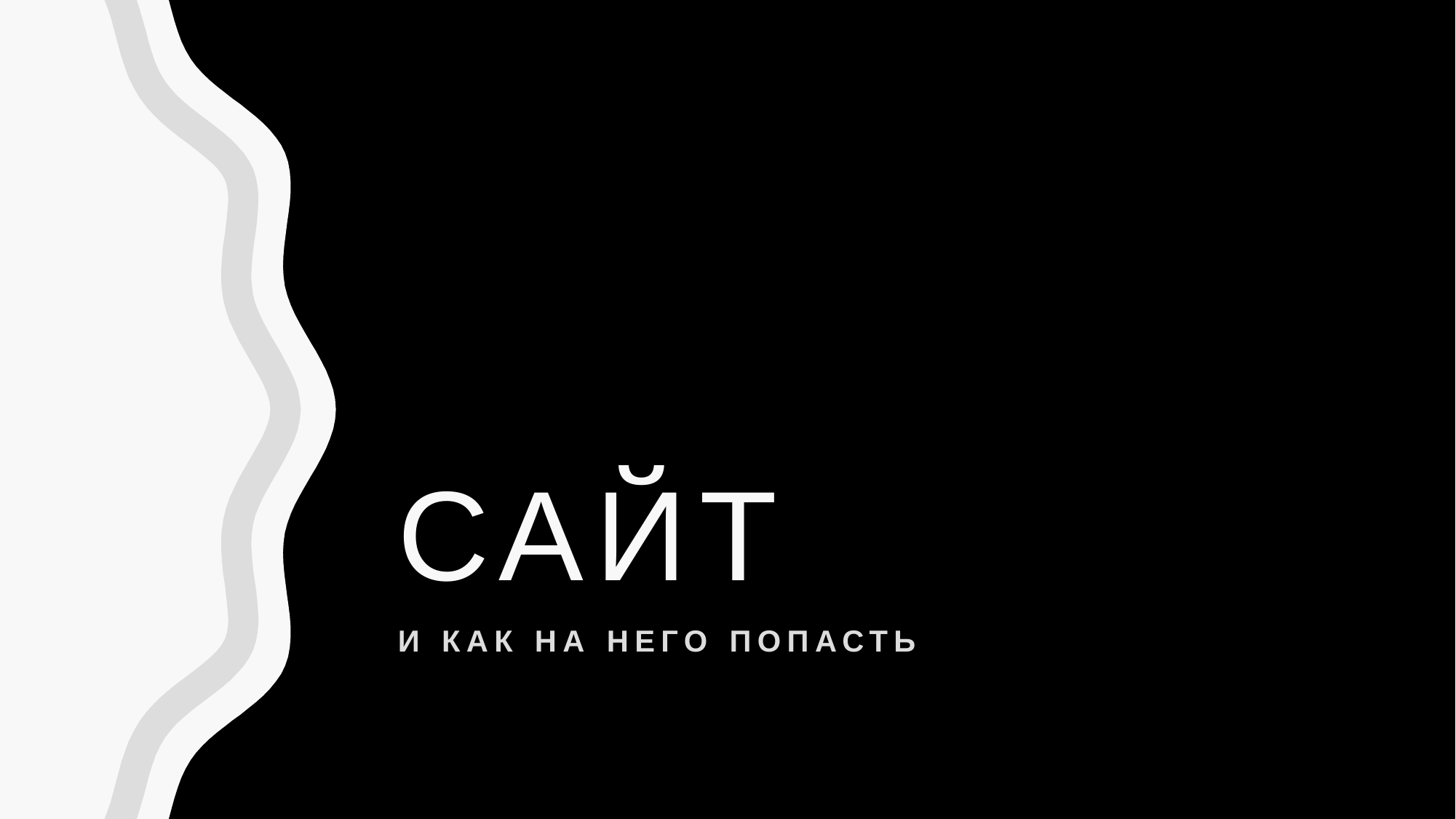

# САйт
И как на него попасть